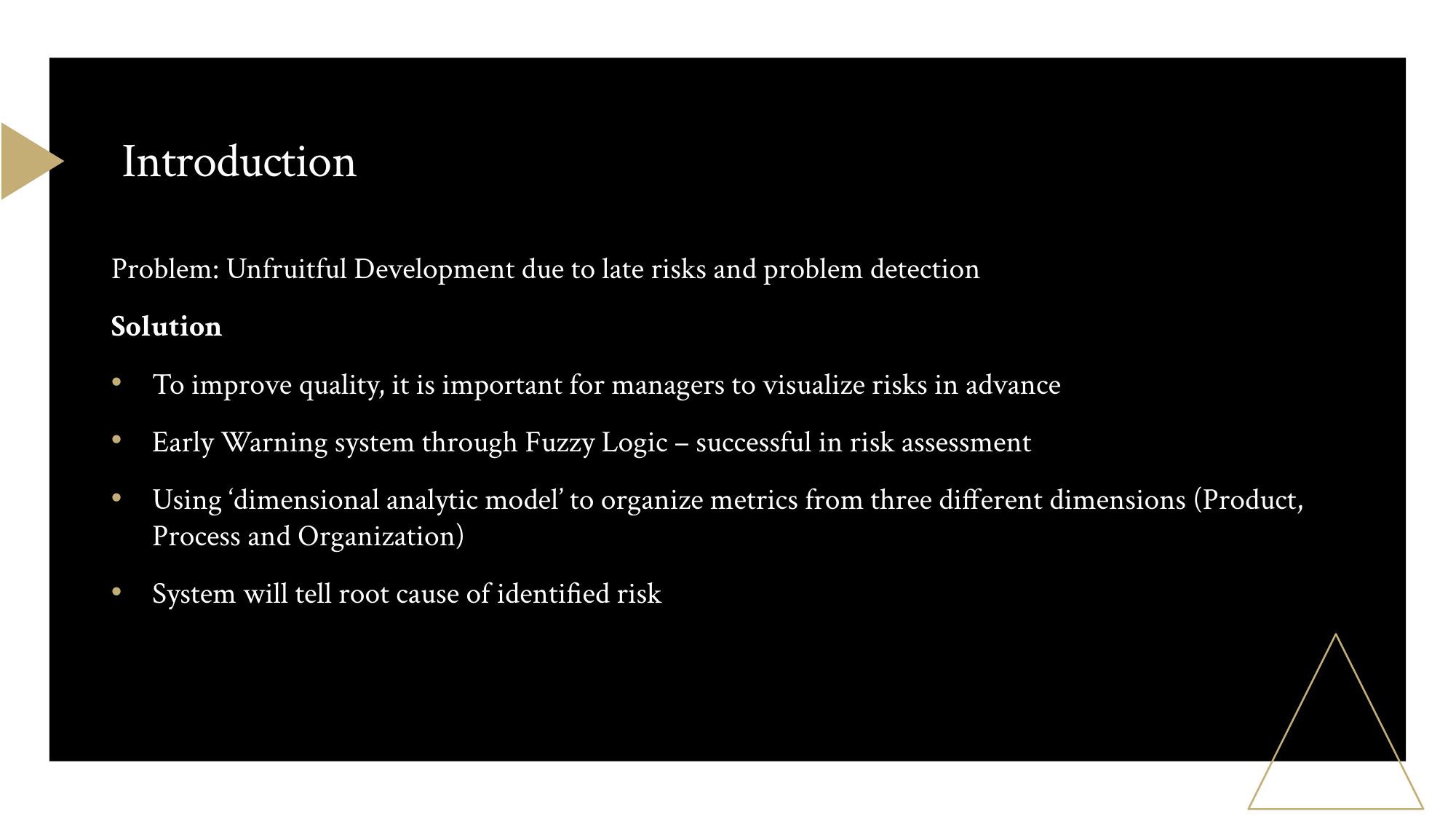

# Introduction
Problem: Unfruitful Development due to late risks and problem detection
Solution
To improve quality, it is important for managers to visualize risks in advance
Early Warning system through Fuzzy Logic – successful in risk assessment
Using ‘dimensional analytic model’ to organize metrics from three different dimensions (Product, Process and Organization)
System will tell root cause of identified risk